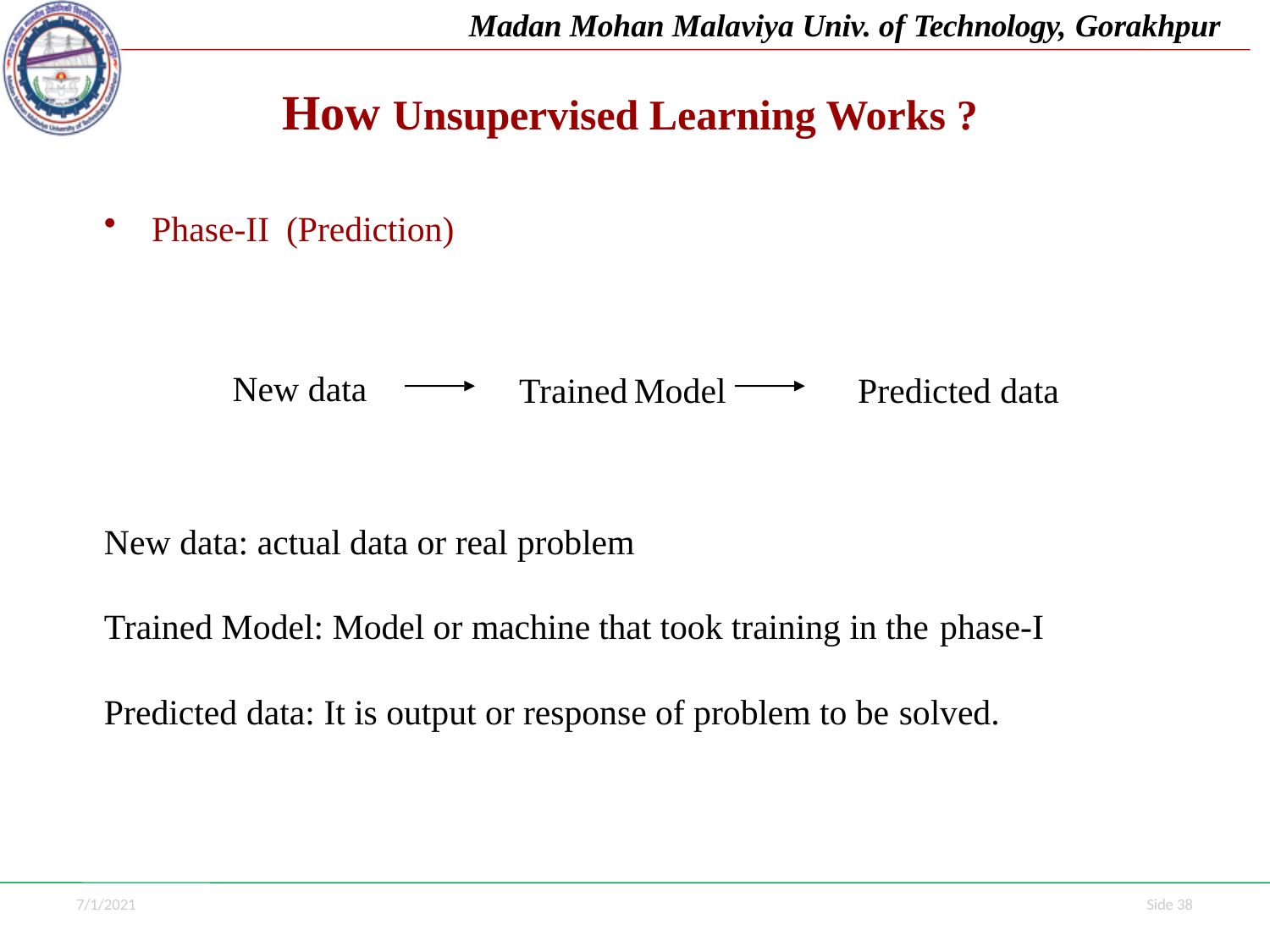

Madan Mohan Malaviya Univ. of Technology, Gorakhpur
# How Unsupervised Learning Works ?
Phase-II (Prediction)
New data
Trained Model
Predicted data

New data: actual data or real problem

Trained Model: Model or machine that took training in the phase-I

Predicted data: It is output or response of problem to be solved.

7/1/2021
Side 38